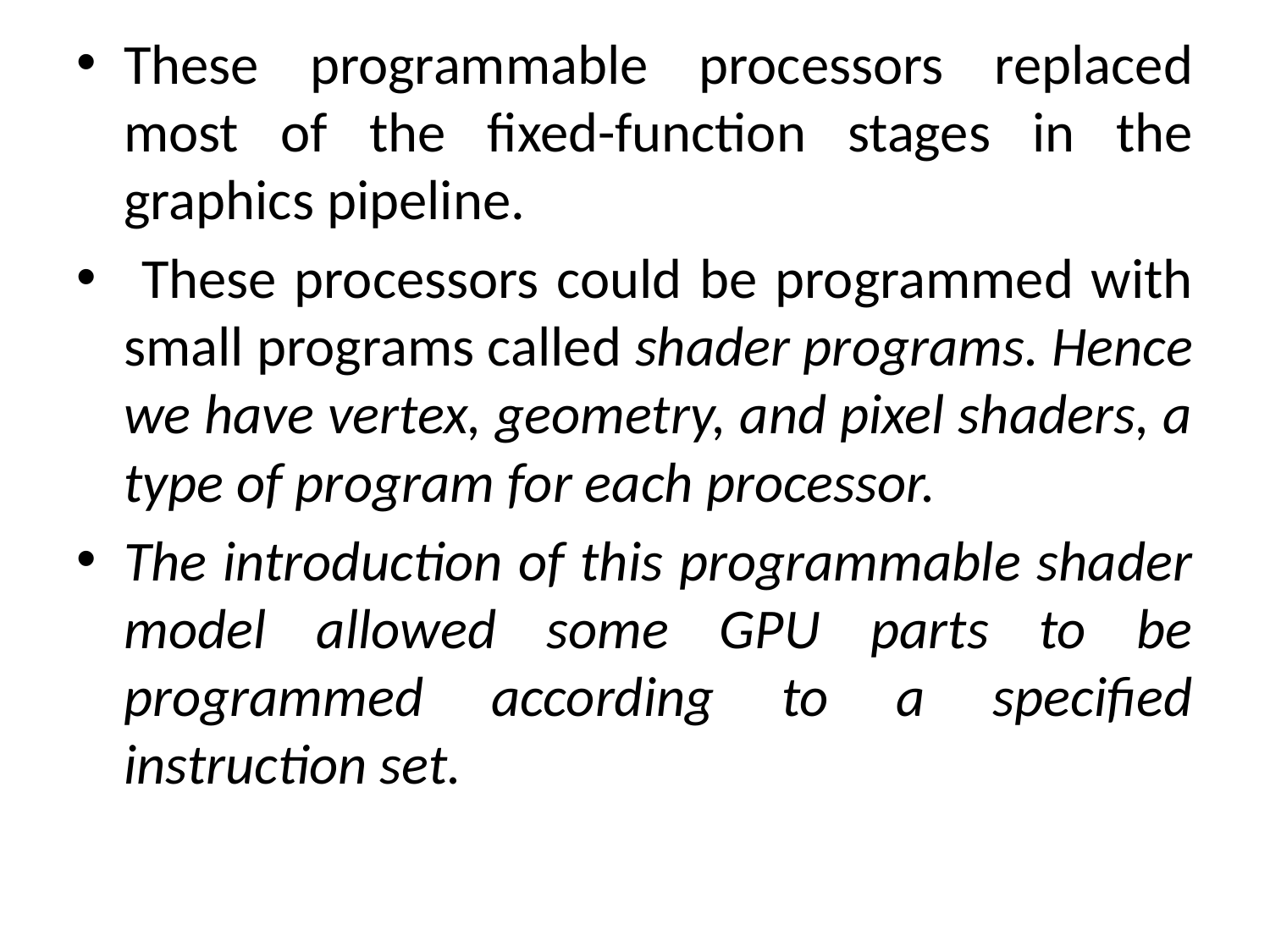

These programmable processors replaced most of the fixed-function stages in the graphics pipeline.
 These processors could be programmed with small programs called shader programs. Hence we have vertex, geometry, and pixel shaders, a type of program for each processor.
The introduction of this programmable shader model allowed some GPU parts to be programmed according to a specified instruction set.